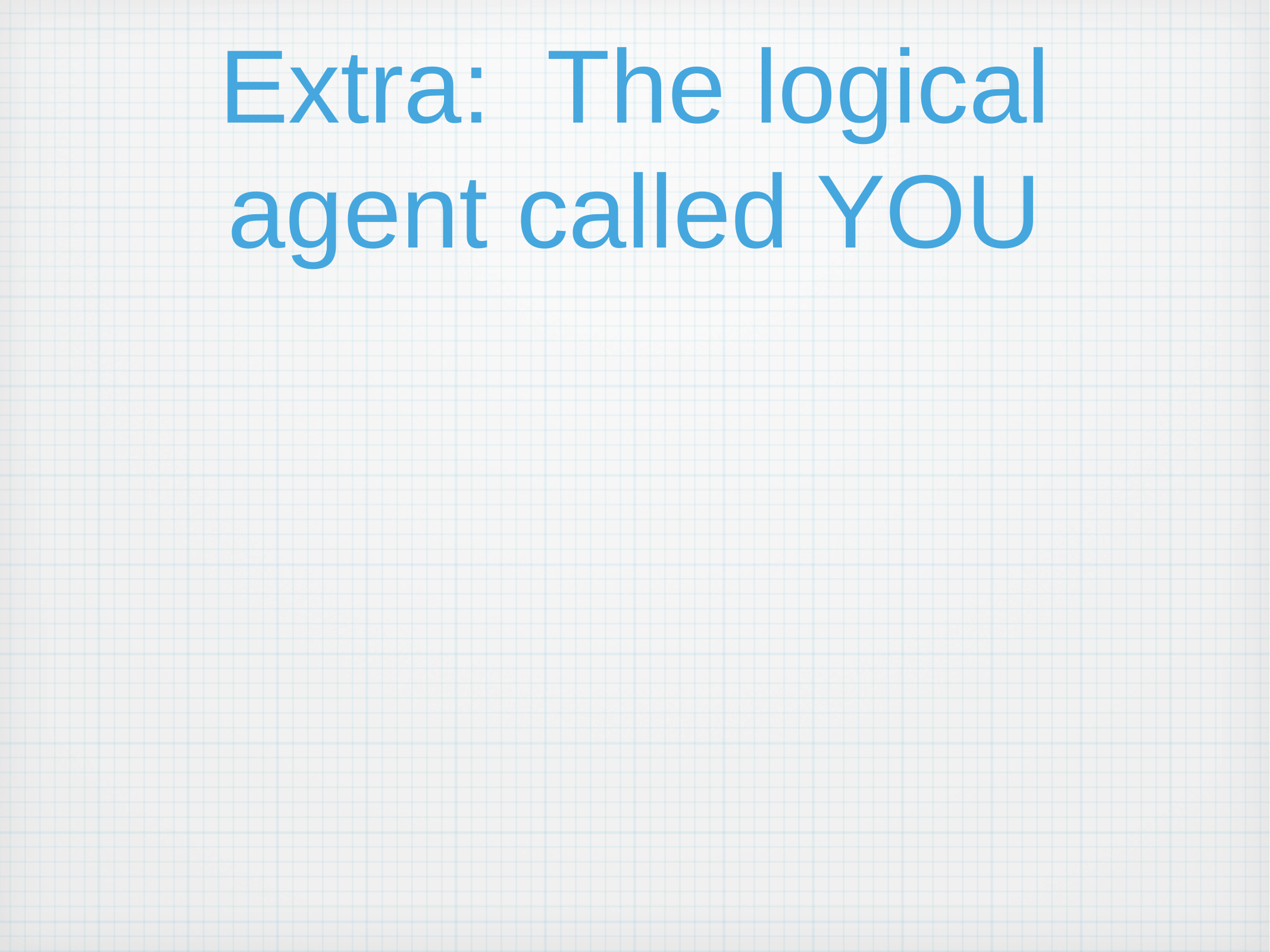

# Extra:  The logical agent called YOU